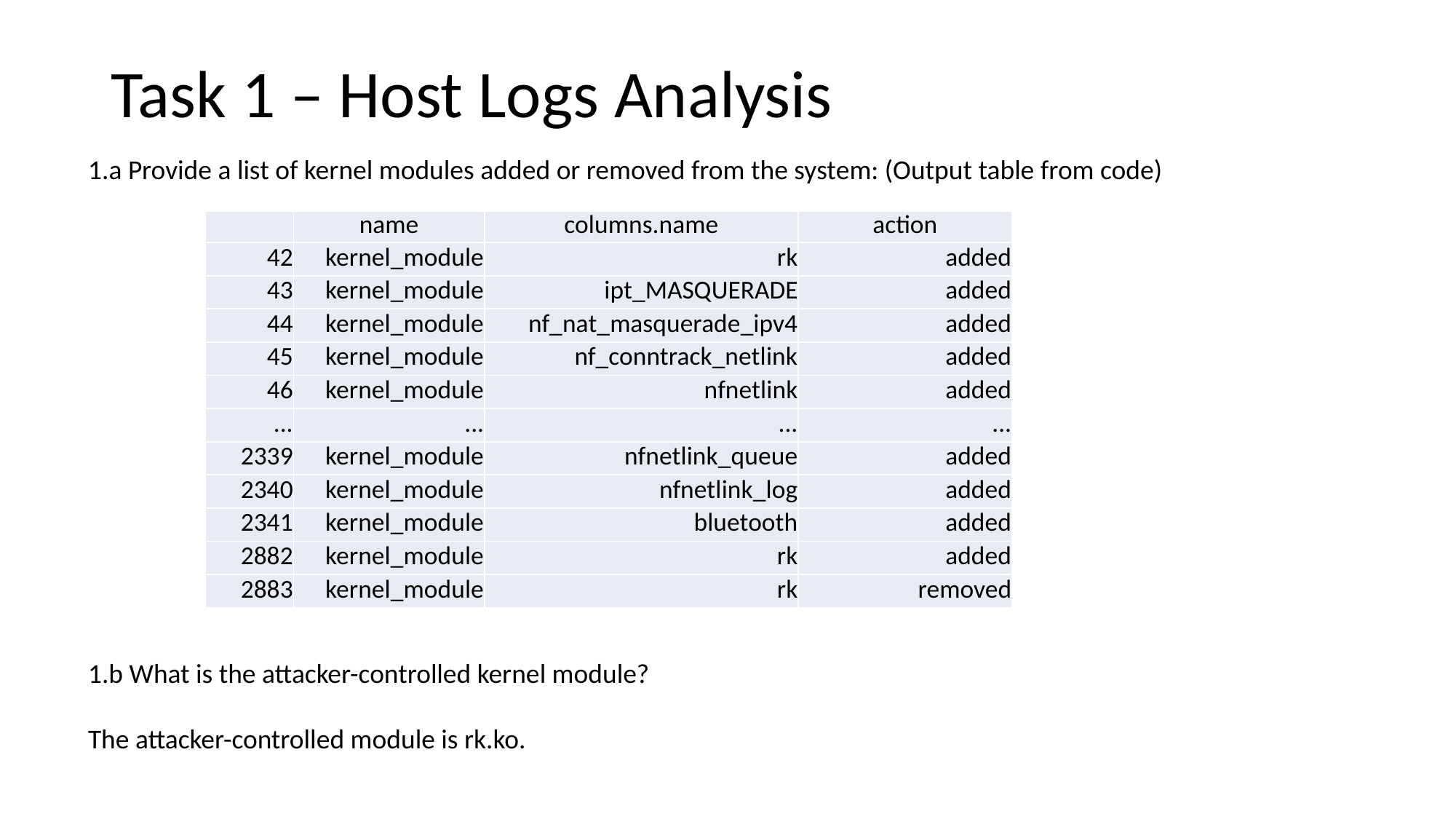

# Task 1 – Host Logs Analysis
1.a Provide a list of kernel modules added or removed from the system: (Output table from code)

|  | name | columns.name | action |
| --- | --- | --- | --- |
| 42 | kernel\_module | rk | added |
| 43 | kernel\_module | ipt\_MASQUERADE | added |
| 44 | kernel\_module | nf\_nat\_masquerade\_ipv4 | added |
| 45 | kernel\_module | nf\_conntrack\_netlink | added |
| 46 | kernel\_module | nfnetlink | added |
| ... | ... | ... | ... |
| 2339 | kernel\_module | nfnetlink\_queue | added |
| 2340 | kernel\_module | nfnetlink\_log | added |
| 2341 | kernel\_module | bluetooth | added |
| 2882 | kernel\_module | rk | added |
| 2883 | kernel\_module | rk | removed |
1.b What is the attacker-controlled kernel module?

The attacker-controlled module is rk.ko.